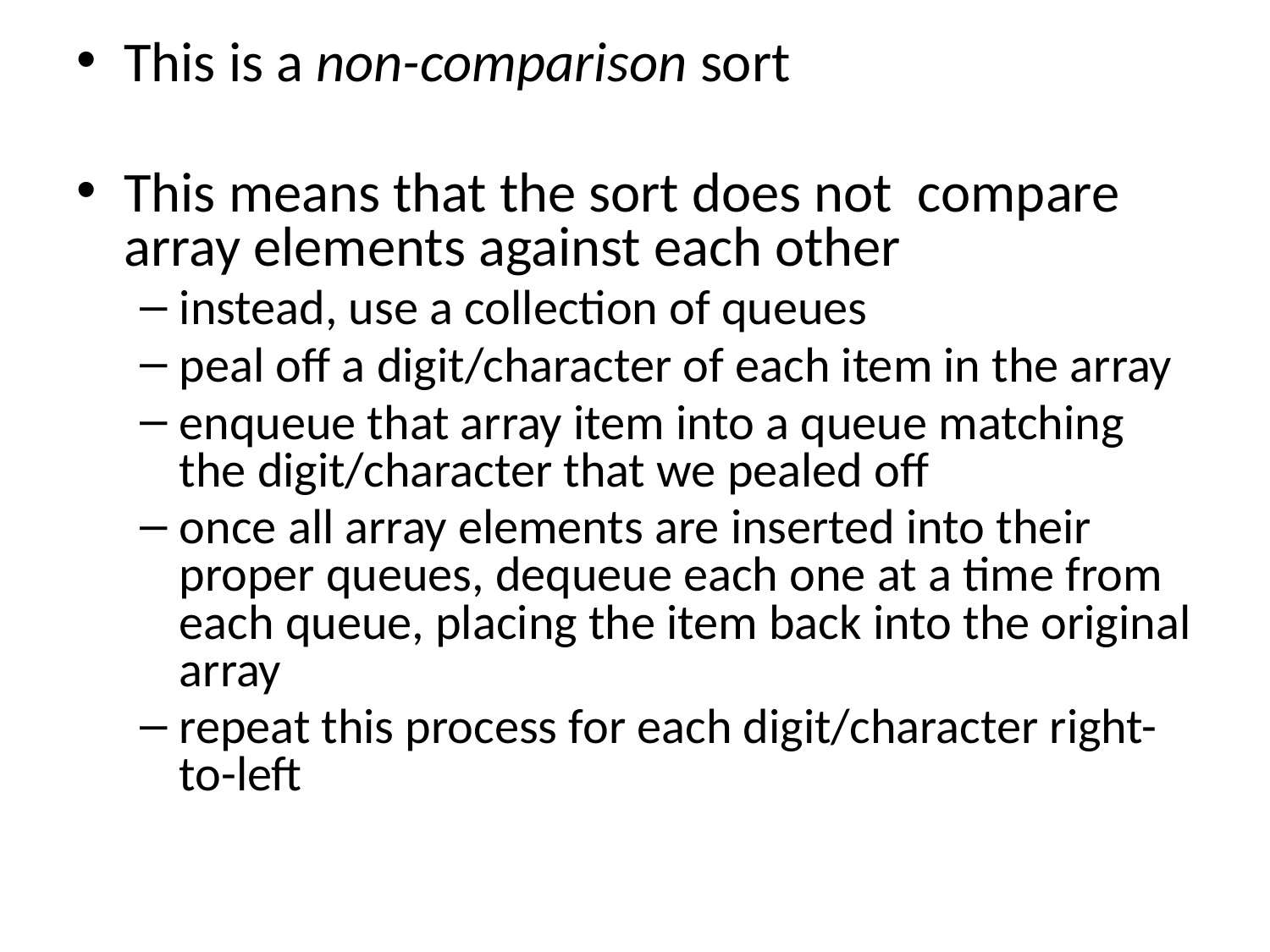

This is a non-comparison sort

This means that the sort does not  compare array elements against each other
instead, use a collection of queues
peal off a digit/character of each item in the array
enqueue that array item into a queue matching the digit/character that we pealed off
once all array elements are inserted into their proper queues, dequeue each one at a time from each queue, placing the item back into the original array
repeat this process for each digit/character right-to-left